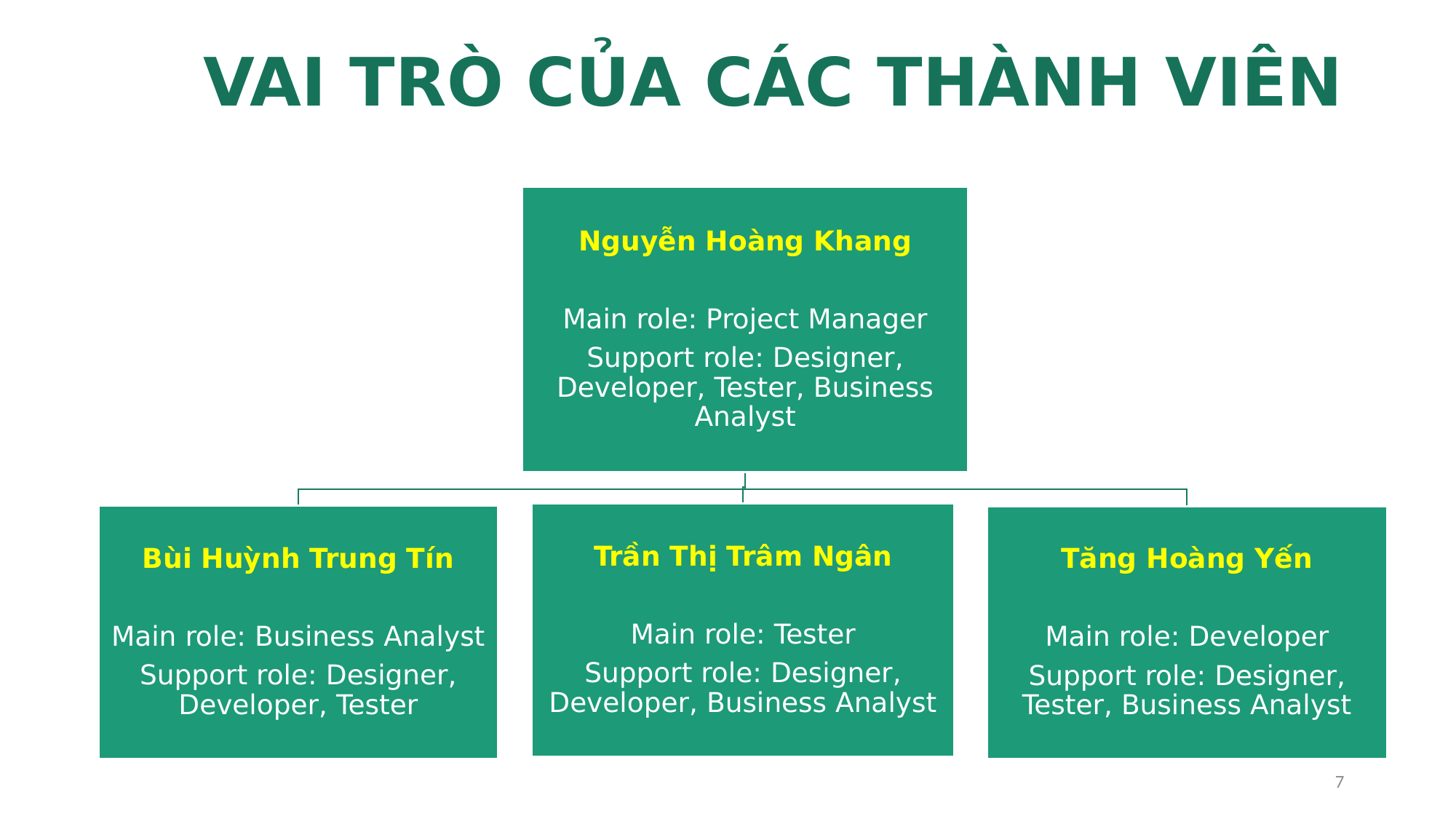

VAI TRÒ CỦA CÁC THÀNH VIÊN
Nguyễn Hoàng Khang

Main role: Project Manager
Support role: Designer, Developer, Tester, Business Analyst
Bùi Huỳnh Trung Tín

Main role: Business Analyst
Support role: Designer, Developer, Tester
Trần Thị Trâm Ngân

Main role: Tester
Support role: Designer, Developer, Business Analyst
Tăng Hoàng Yến

Main role: Developer
Support role: Designer, Tester, Business Analyst
7